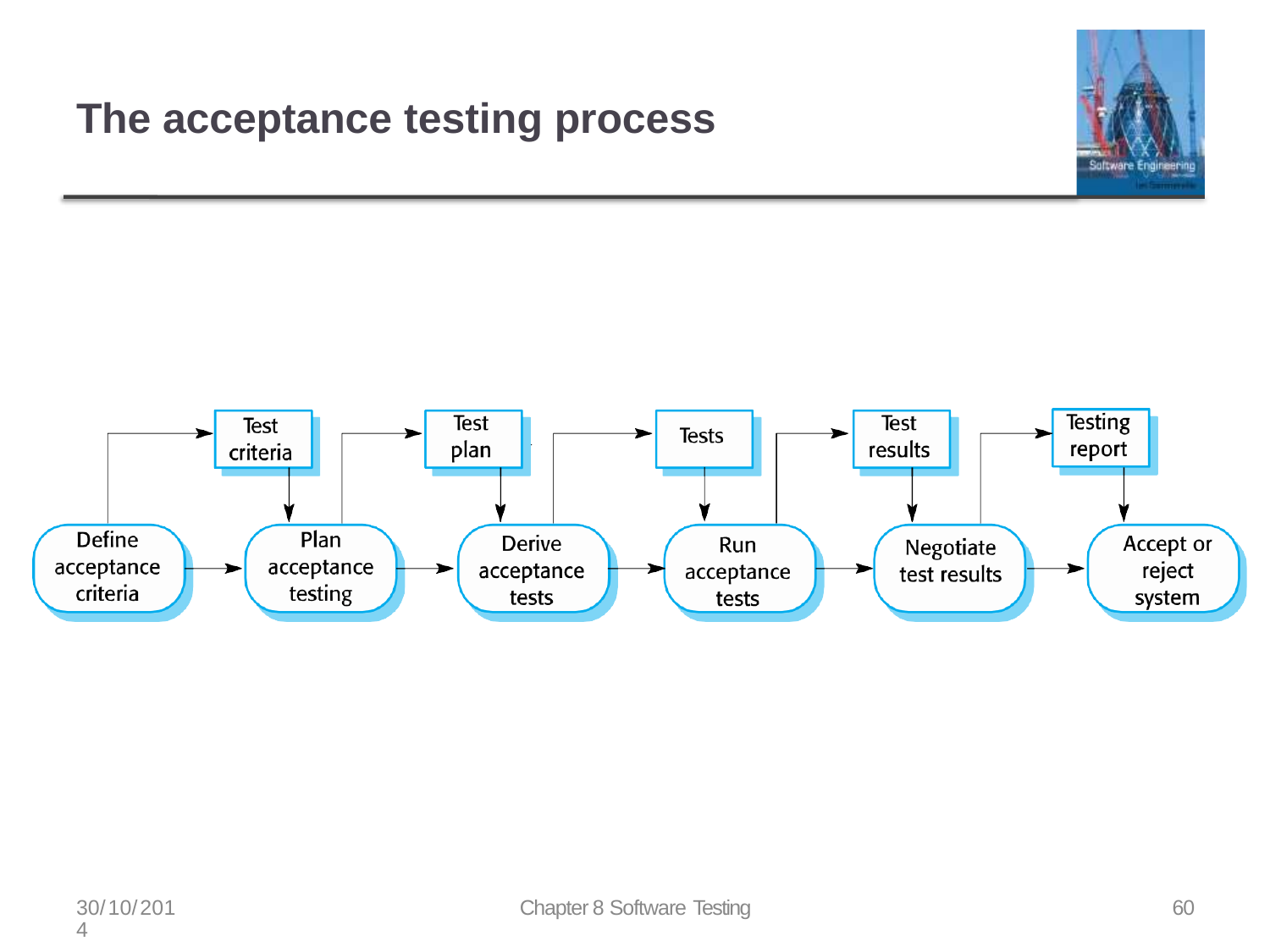

# The acceptance testing process

30/10/2014
Chapter 8 Software Testing
60